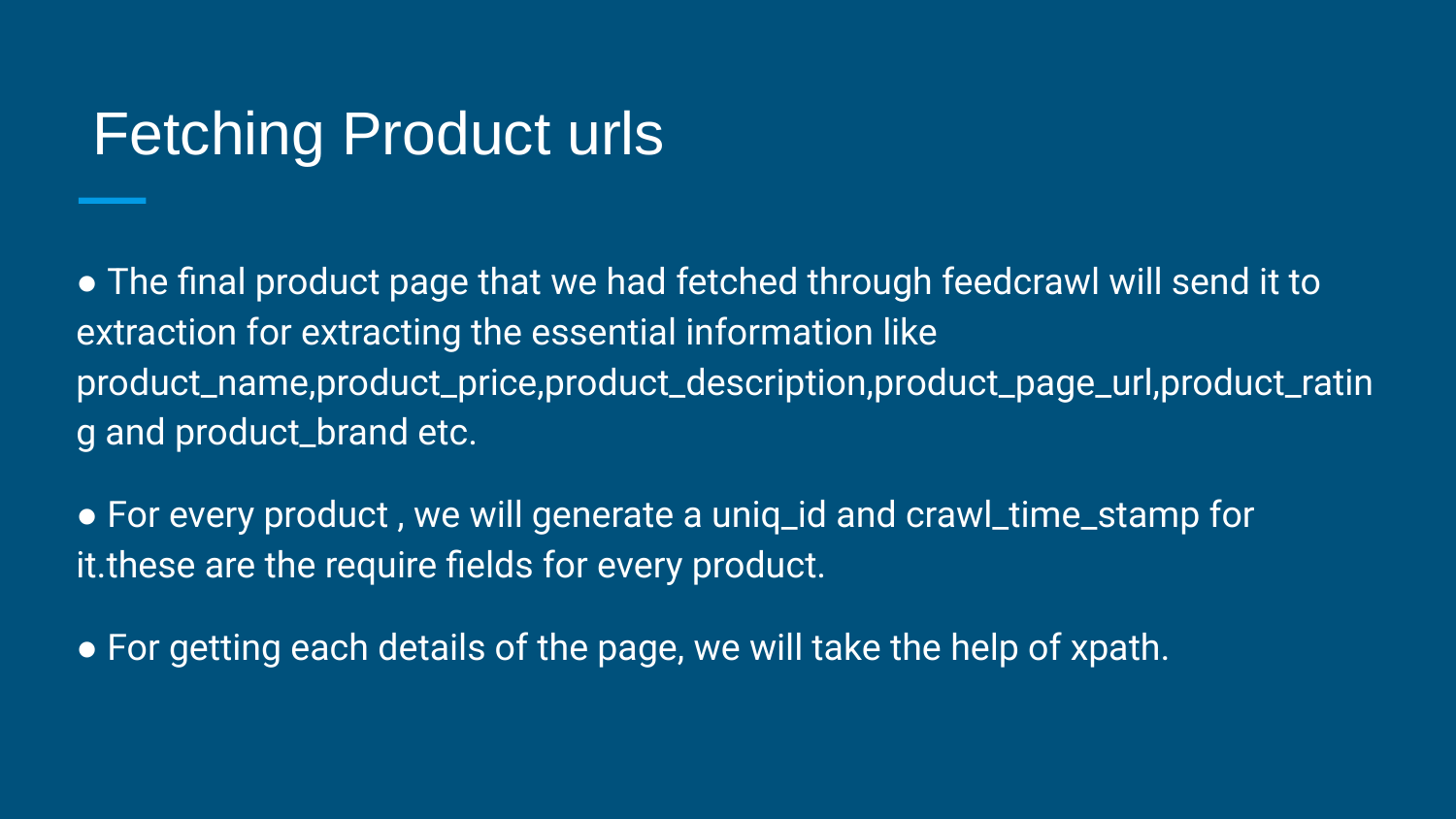

Fetching Product urls
● The final product page that we had fetched through feedcrawl will send it to extraction for extracting the essential information like product_name,product_price,product_description,product_page_url,product_rating and product_brand etc.
● For every product , we will generate a uniq_id and crawl_time_stamp for it.these are the require fields for every product.
● For getting each details of the page, we will take the help of xpath.